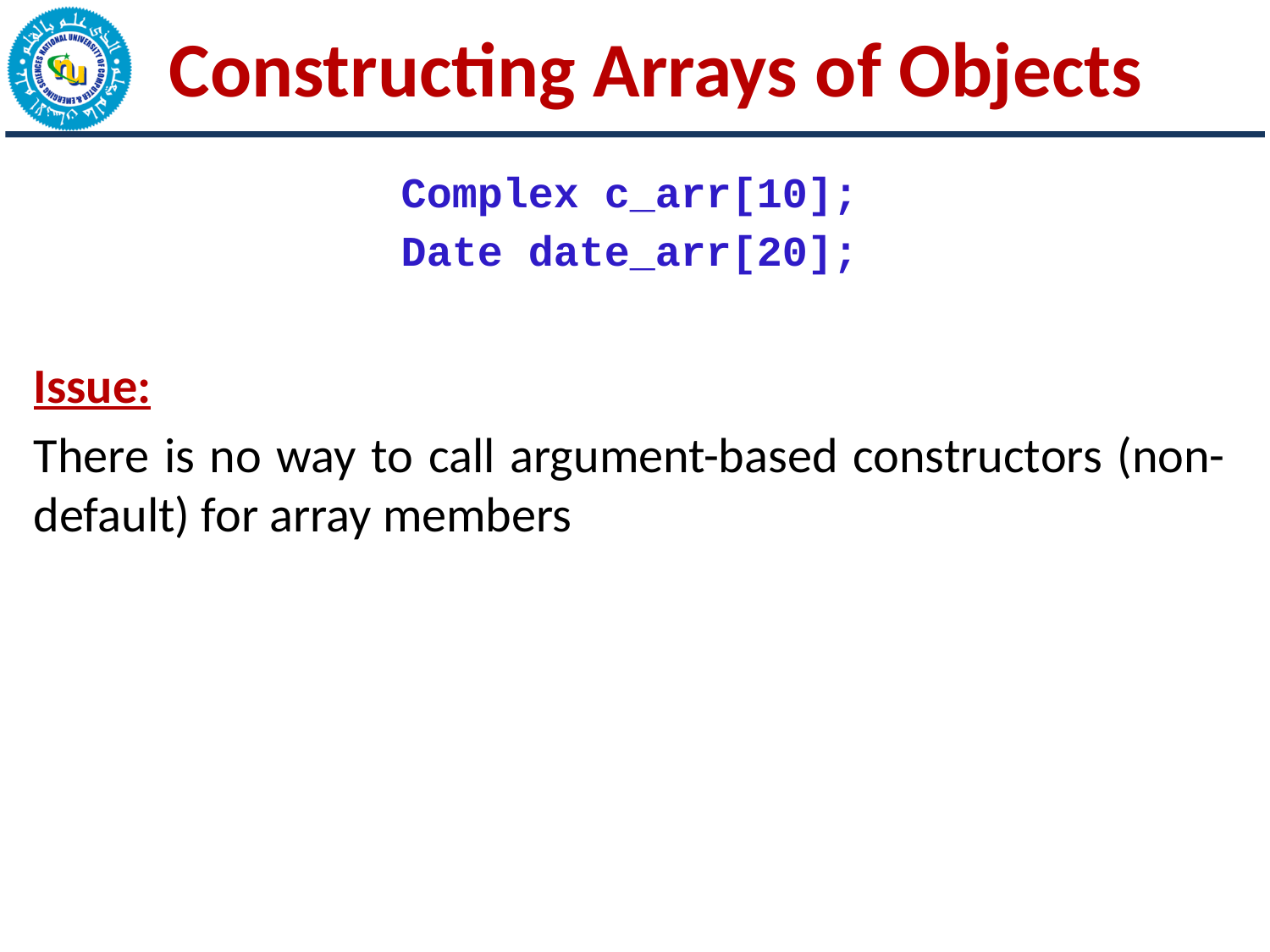

# Constructing Arrays of Objects

Complex c_arr[10];
Date date_arr[20];

Issue:
There is no way to call argument-based constructors (non-default) for array members